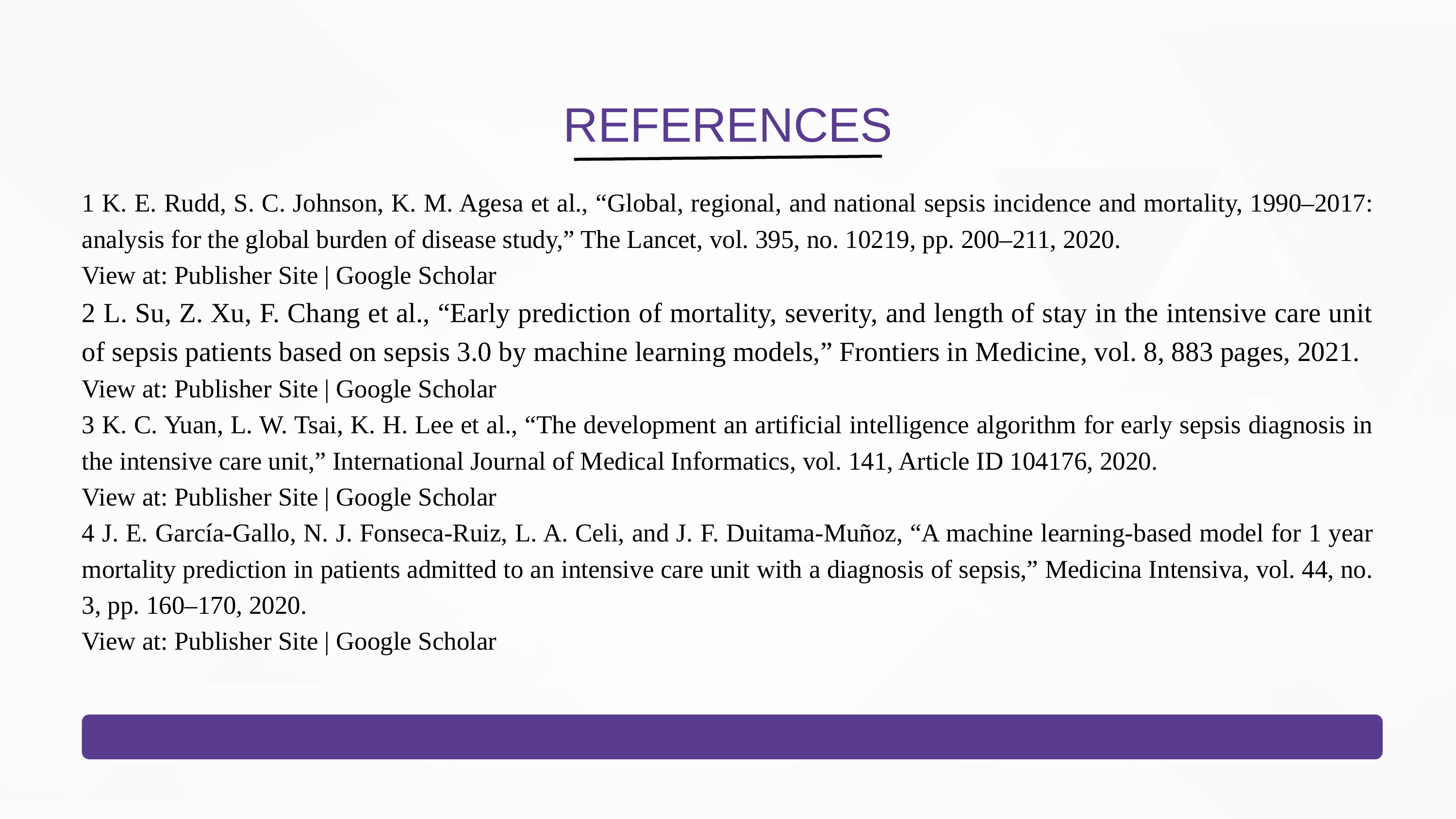

REFERENCES

1 K. E. Rudd, S. C. Johnson, K. M. Agesa et al., “Global, regional, and national sepsis incidence and mortality, 1990–2017: analysis for the global burden of disease study,” The Lancet, vol. 395, no. 10219, pp. 200–211, 2020.
View at: Publisher Site | Google Scholar
2 L. Su, Z. Xu, F. Chang et al., “Early prediction of mortality, severity, and length of stay in the intensive care unit of sepsis patients based on sepsis 3.0 by machine learning models,” Frontiers in Medicine, vol. 8, 883 pages, 2021.
View at: Publisher Site | Google Scholar
3 K. C. Yuan, L. W. Tsai, K. H. Lee et al., “The development an artificial intelligence algorithm for early sepsis diagnosis in the intensive care unit,” International Journal of Medical Informatics, vol. 141, Article ID 104176, 2020.
View at: Publisher Site | Google Scholar
4 J. E. García-Gallo, N. J. Fonseca-Ruiz, L. A. Celi, and J. F. Duitama-Muñoz, “A machine learning-based model for 1 year mortality prediction in patients admitted to an intensive care unit with a diagnosis of sepsis,” Medicina Intensiva, vol. 44, no. 3, pp. 160–170, 2020.
View at: Publisher Site | Google Scholar